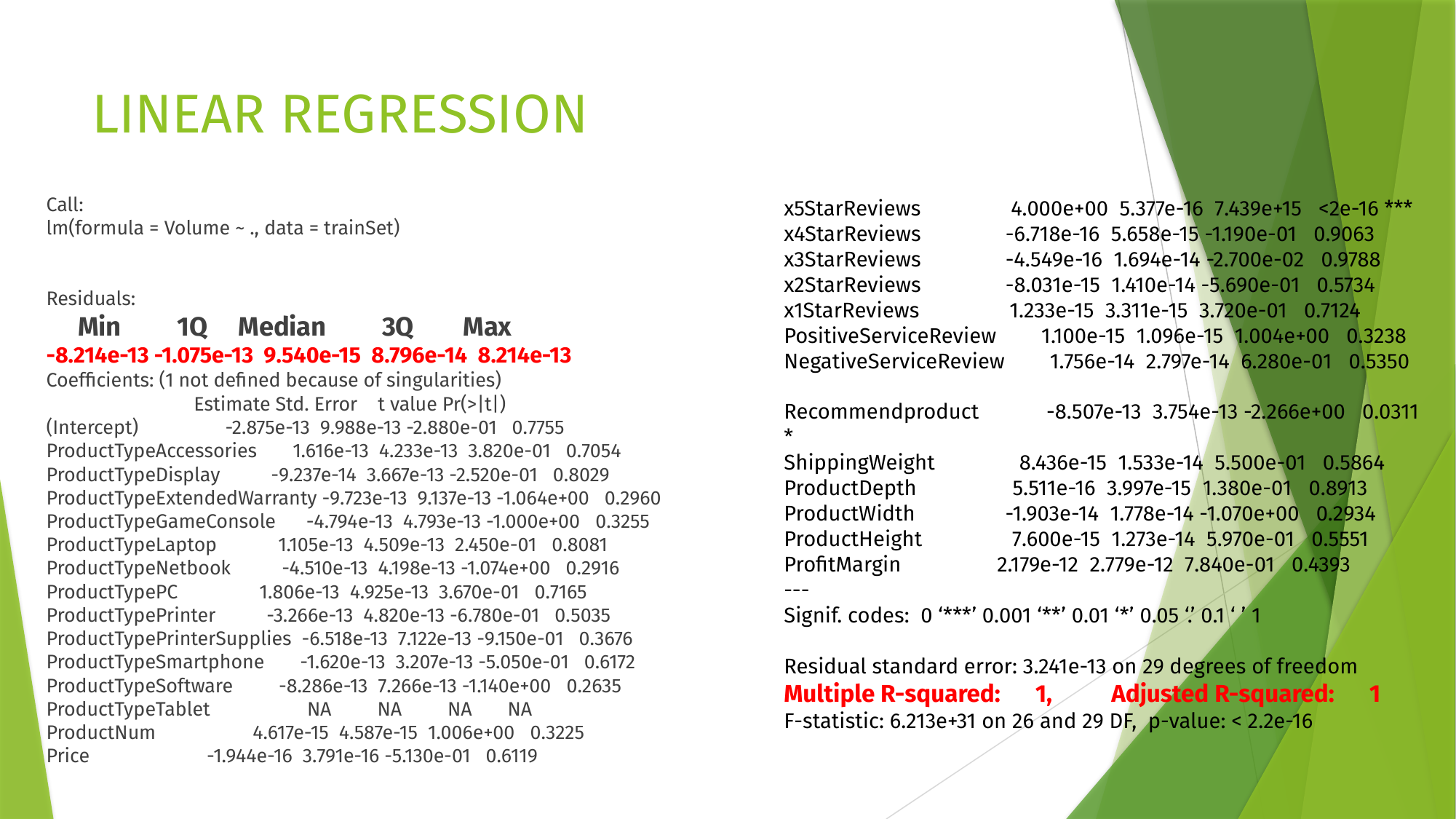

# LINEAR REGRESSION
Call:
lm(formula = Volume ~ ., data = trainSet)

Residuals:
       Min         1Q     Median         3Q        Max
-8.214e-13 -1.075e-13  9.540e-15  8.796e-14  8.214e-13
Coefficients: (1 not defined because of singularities)
                             Estimate Std. Error    t value Pr(>|t|)
(Intercept)                 -2.875e-13  9.988e-13 -2.880e-01   0.7755
ProductTypeAccessories       1.616e-13  4.233e-13  3.820e-01   0.7054
ProductTypeDisplay          -9.237e-14  3.667e-13 -2.520e-01   0.8029
ProductTypeExtendedWarranty -9.723e-13  9.137e-13 -1.064e+00   0.2960
ProductTypeGameConsole      -4.794e-13  4.793e-13 -1.000e+00   0.3255
ProductTypeLaptop            1.105e-13  4.509e-13  2.450e-01   0.8081
ProductTypeNetbook          -4.510e-13  4.198e-13 -1.074e+00   0.2916
ProductTypePC                1.806e-13  4.925e-13  3.670e-01   0.7165
ProductTypePrinter          -3.266e-13  4.820e-13 -6.780e-01   0.5035
ProductTypePrinterSupplies  -6.518e-13  7.122e-13 -9.150e-01   0.3676
ProductTypeSmartphone       -1.620e-13  3.207e-13 -5.050e-01   0.6172
ProductTypeSoftware         -8.286e-13  7.266e-13 -1.140e+00   0.2635
ProductTypeTablet                   NA         NA         NA       NA
ProductNum                   4.617e-15  4.587e-15  1.006e+00   0.3225
Price                       -1.944e-16  3.791e-16 -5.130e-01   0.6119
x5StarReviews                4.000e+00  5.377e-16  7.439e+15   <2e-16 ***
x4StarReviews               -6.718e-16  5.658e-15 -1.190e-01   0.9063
x3StarReviews               -4.549e-16  1.694e-14 -2.700e-02   0.9788
x2StarReviews               -8.031e-15  1.410e-14 -5.690e-01   0.5734
x1StarReviews                1.233e-15  3.311e-15  3.720e-01   0.7124
PositiveServiceReview        1.100e-15  1.096e-15  1.004e+00   0.3238
NegativeServiceReview        1.756e-14  2.797e-14  6.280e-01   0.5350
Recommendproduct            -8.507e-13  3.754e-13 -2.266e+00   0.0311 *
ShippingWeight               8.436e-15  1.533e-14  5.500e-01   0.5864
ProductDepth                 5.511e-16  3.997e-15  1.380e-01   0.8913
ProductWidth                -1.903e-14  1.778e-14 -1.070e+00   0.2934
ProductHeight                7.600e-15  1.273e-14  5.970e-01   0.5551
ProfitMargin                 2.179e-12  2.779e-12  7.840e-01   0.4393
---
Signif. codes:  0 ‘***’ 0.001 ‘**’ 0.01 ‘*’ 0.05 ‘.’ 0.1 ‘ ’ 1

Residual standard error: 3.241e-13 on 29 degrees of freedom
Multiple R-squared:      1,	Adjusted R-squared:      1
F-statistic: 6.213e+31 on 26 and 29 DF,  p-value: < 2.2e-16